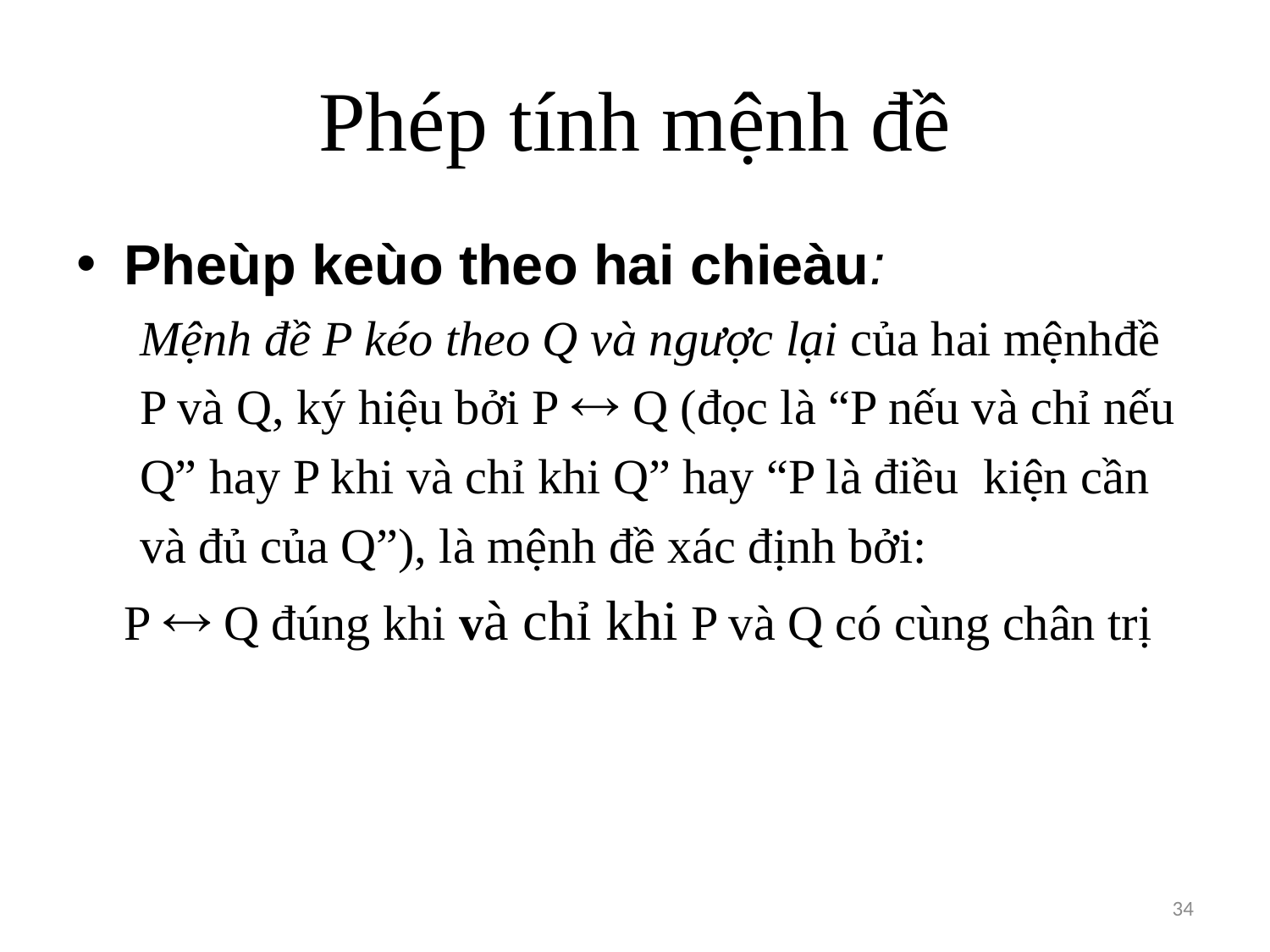

# Phép tính mệnh đề
Pheùp keùo theo hai chieàu:
Mệnh đề P kéo theo Q và ngược lại của hai mệnhđề
P và Q, ký hiệu bởi P ↔ Q (đọc là “P nếu và chỉ nếu
Q” hay P khi và chỉ khi Q” hay “P là điều  kiện cần
và đủ của Q”), là mệnh đề xác định bởi:
	P ↔ Q đúng khi và chỉ khi P và Q có cùng chân trị
34